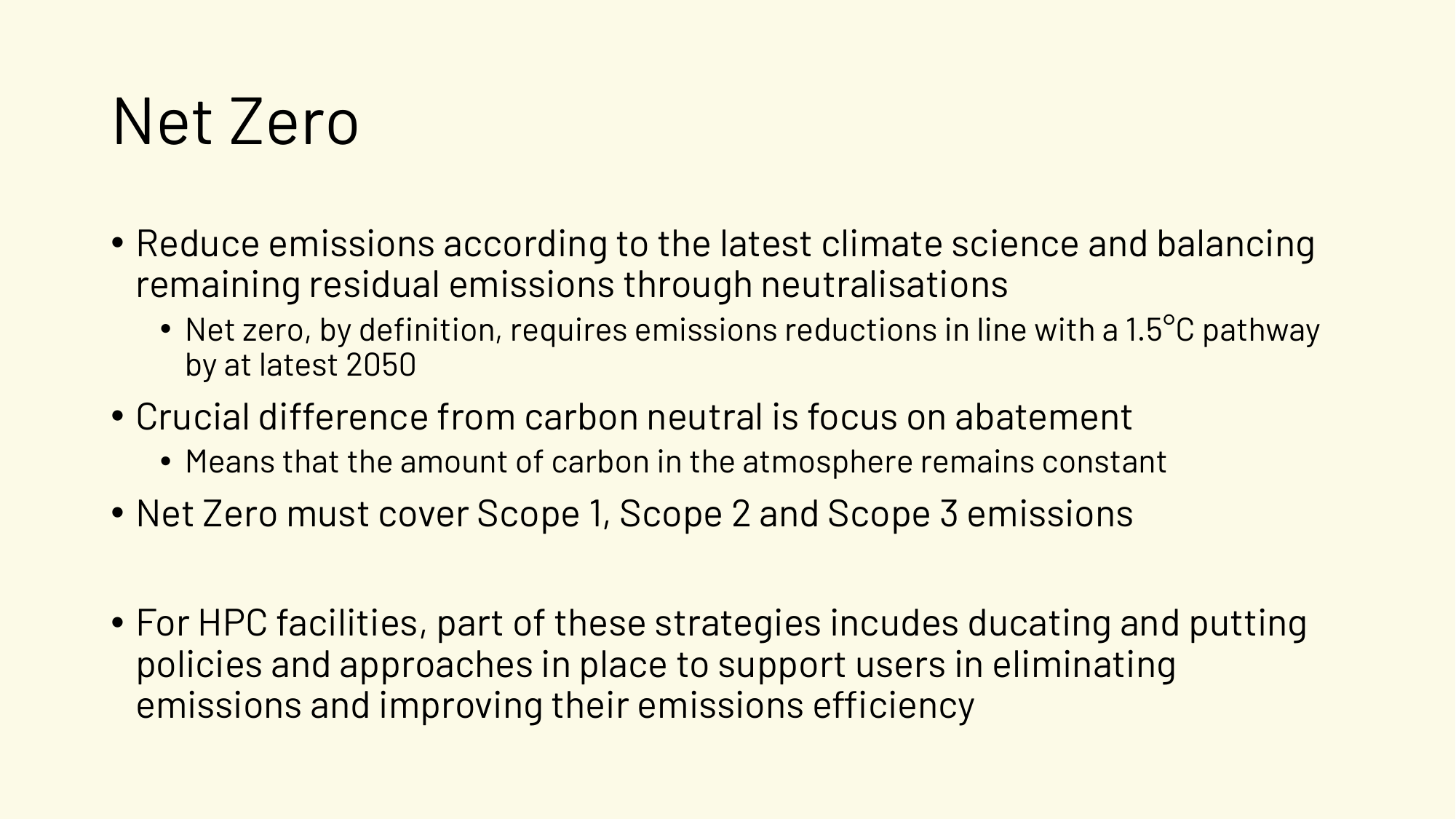

# Net Zero
Reduce emissions according to the latest climate science and balancing remaining residual emissions through neutralisations
Net zero, by definition, requires emissions reductions in line with a 1.5°C pathway by at latest 2050
Crucial difference from carbon neutral is focus on abatement
Means that the amount of carbon in the atmosphere remains constant
Net Zero must cover Scope 1, Scope 2 and Scope 3 emissions

For HPC facilities, part of these strategies incudes ducating and putting policies and approaches in place to support users in eliminating emissions and improving their emissions efficiency